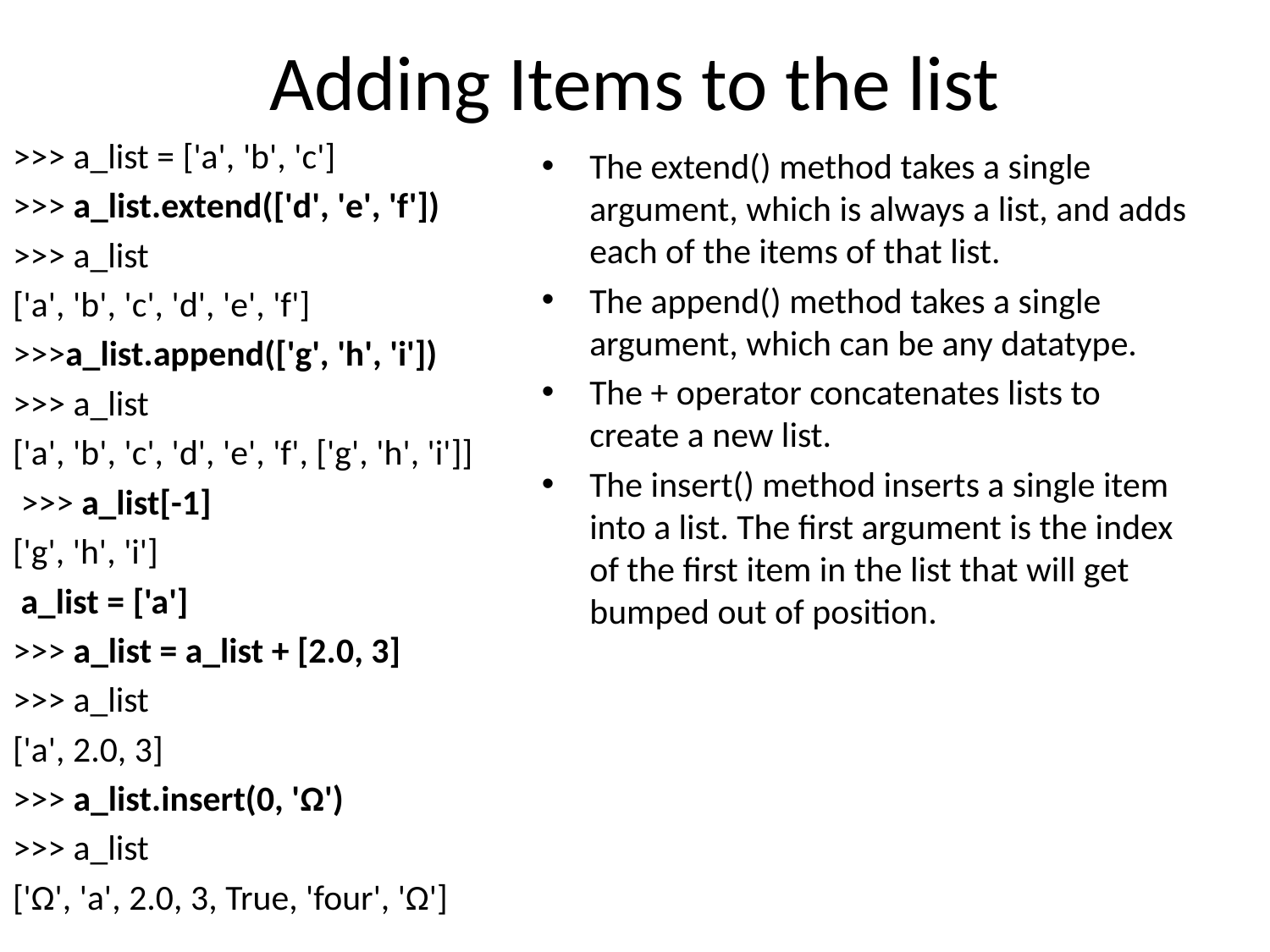

# Adding Items to the list
>>> a_list = ['a', 'b', 'c']
>>> a_list.extend(['d', 'e', 'f'])
>>> a_list
['a', 'b', 'c', 'd', 'e', 'f']
>>>a_list.append(['g', 'h', 'i'])
>>> a_list
['a', 'b', 'c', 'd', 'e', 'f', ['g', 'h', 'i']]
 >>> a_list[-1]
['g', 'h', 'i']
 a_list = ['a']
>>> a_list = a_list + [2.0, 3]
>>> a_list
['a', 2.0, 3]
>>> a_list.insert(0, 'Ω')
>>> a_list
['Ω', 'a', 2.0, 3, True, 'four', 'Ω']
The extend() method takes a single argument, which is always a list, and adds each of the items of that list.
The append() method takes a single argument, which can be any datatype.
The + operator concatenates lists to create a new list.
The insert() method inserts a single item into a list. The first argument is the index of the first item in the list that will get bumped out of position.